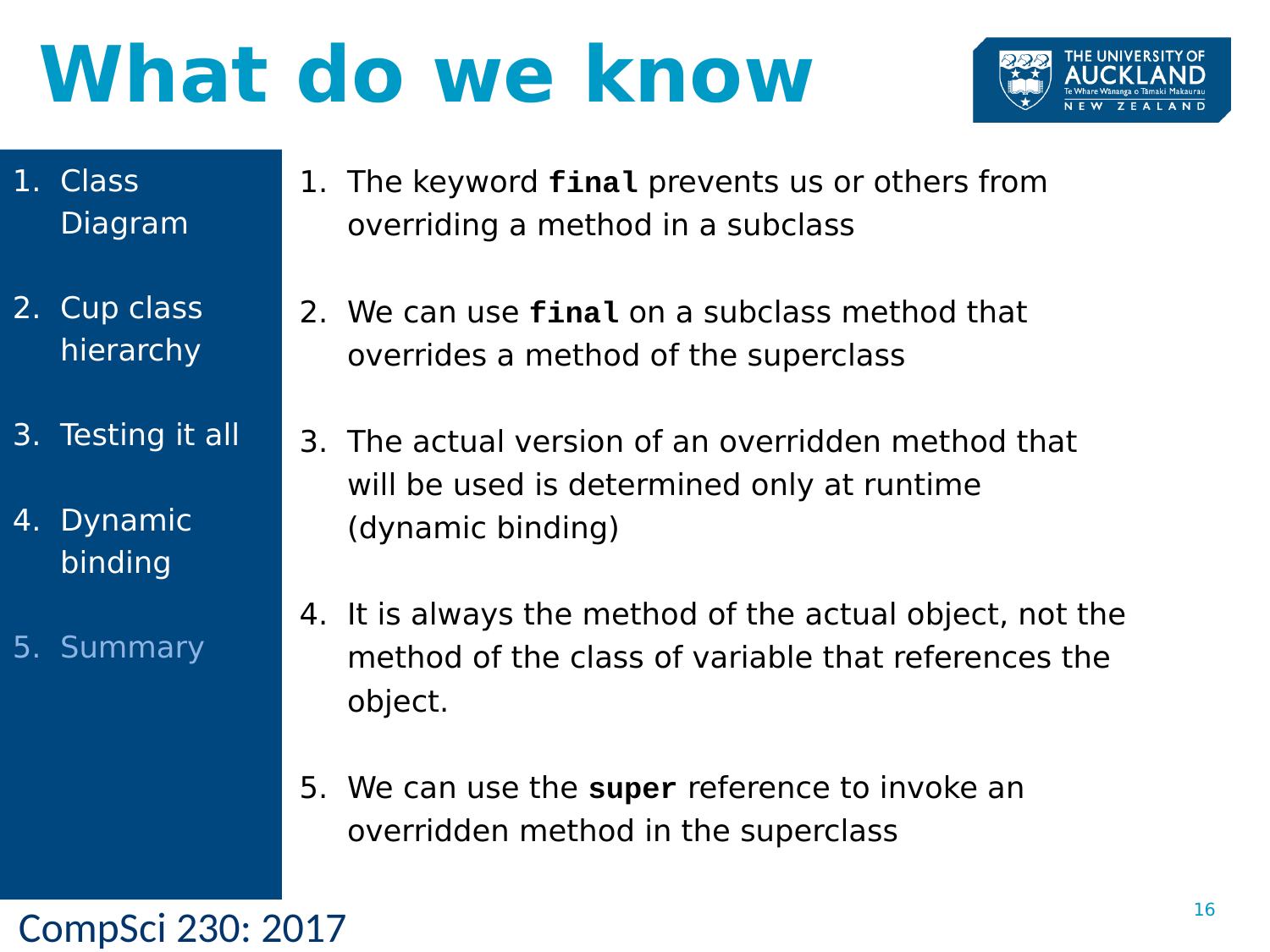

# What do we know
Class Diagram

Cup class hierarchy
Testing it all

Dynamic binding
Summary
The keyword final prevents us or others from overriding a method in a subclass

We can use final on a subclass method that overrides a method of the superclass

The actual version of an overridden method that will be used is determined only at runtime (dynamic binding)

It is always the method of the actual object, not the method of the class of variable that references the object.

We can use the super reference to invoke an overridden method in the superclass

16